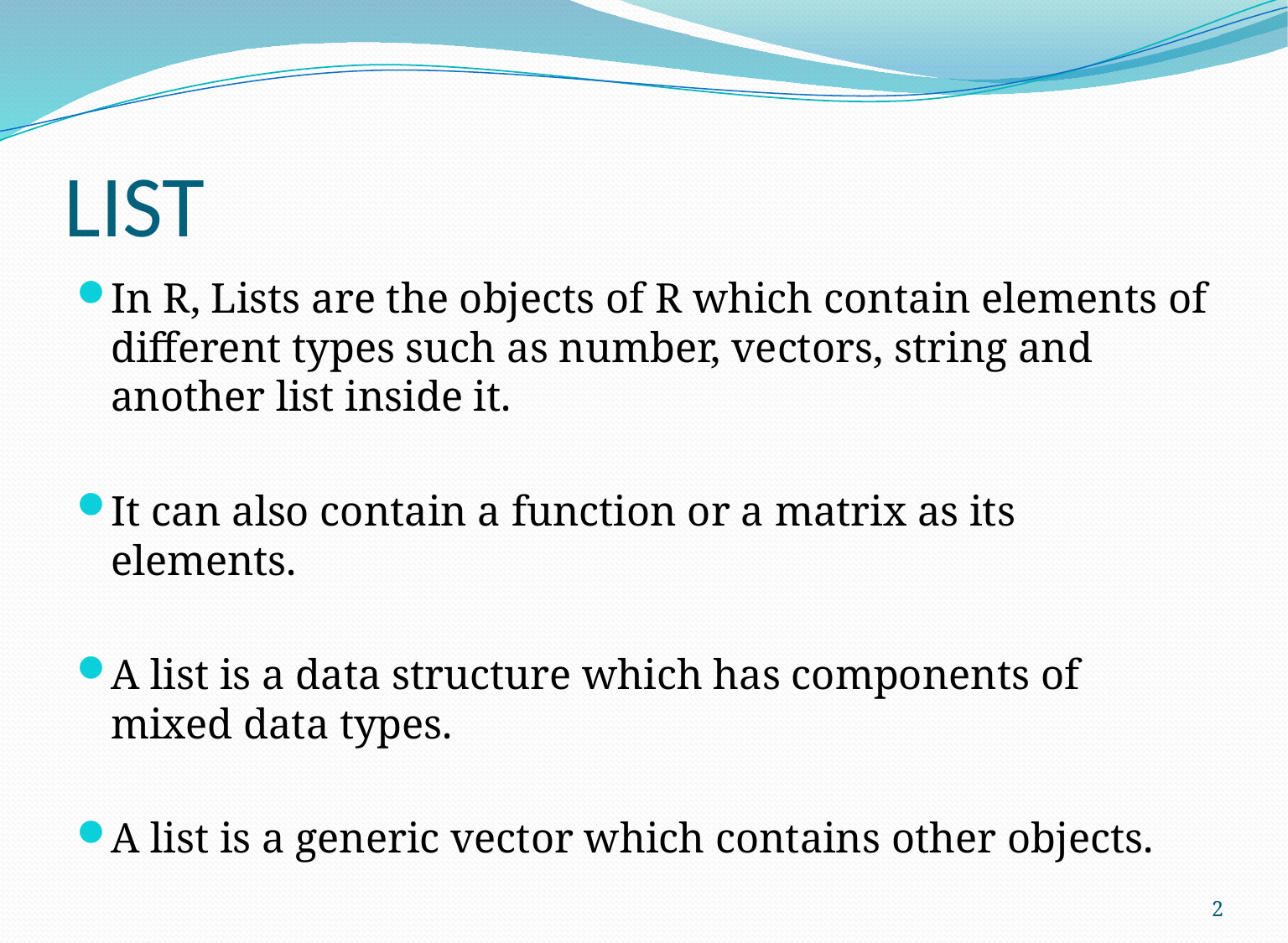

# LIST
In R, Lists are the objects of R which contain elements of different types such as number, vectors, string and another list inside it.

It can also contain a function or a matrix as its elements.

A list is a data structure which has components of mixed data types.

A list is a generic vector which contains other objects.

2